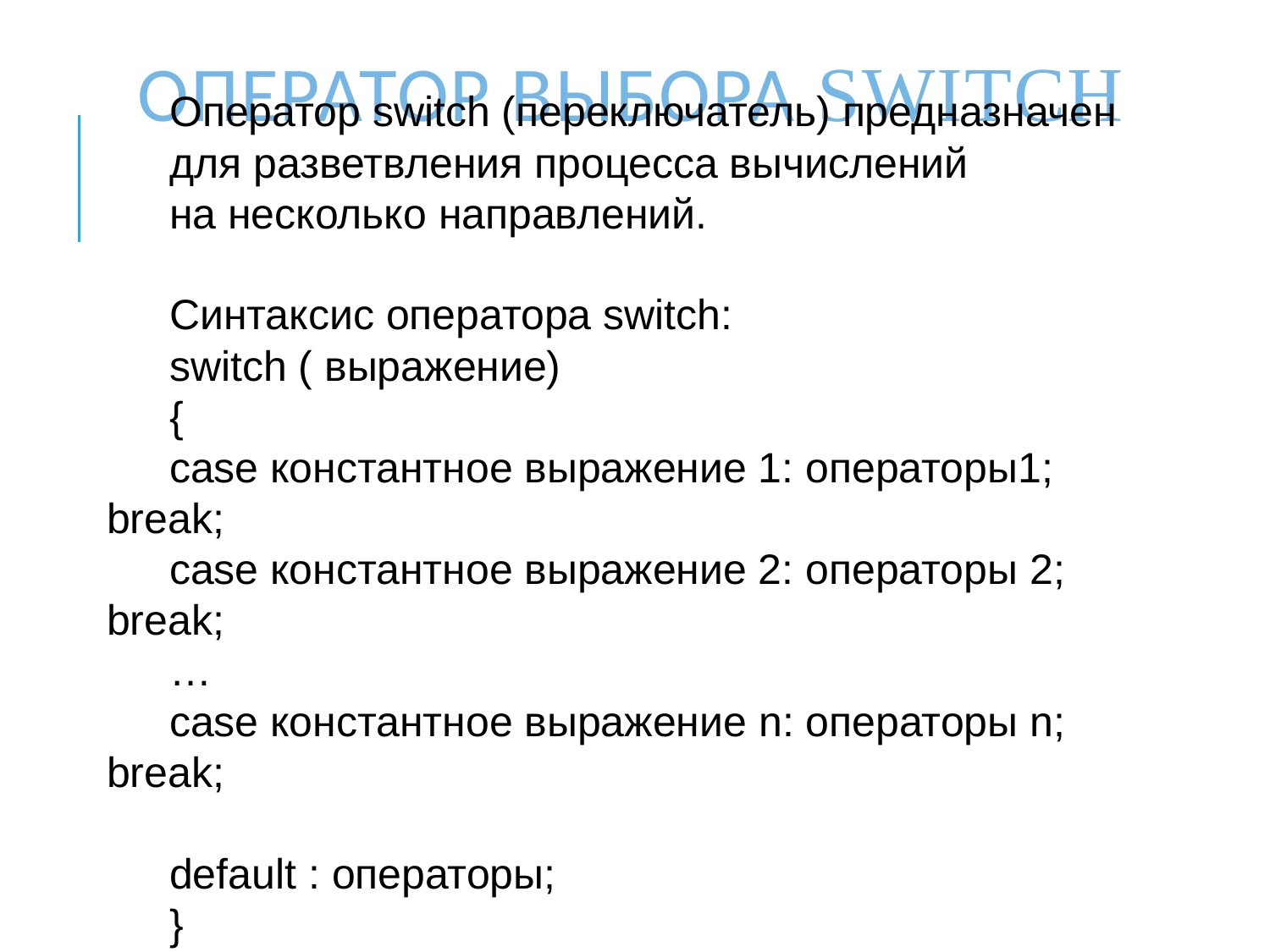

# Оператор выбора switch
Оператор switch (переключатель) предназначен
для разветвления процесса вычислений
на несколько направлений.

Синтаксис оператора switch:
switch ( выражение)
{
case константное выражение 1: операторы1;  break;
case константное выражение 2: операторы 2;  break;
…
case константное выражение n: операторы n;  break;

default : операторы;
}